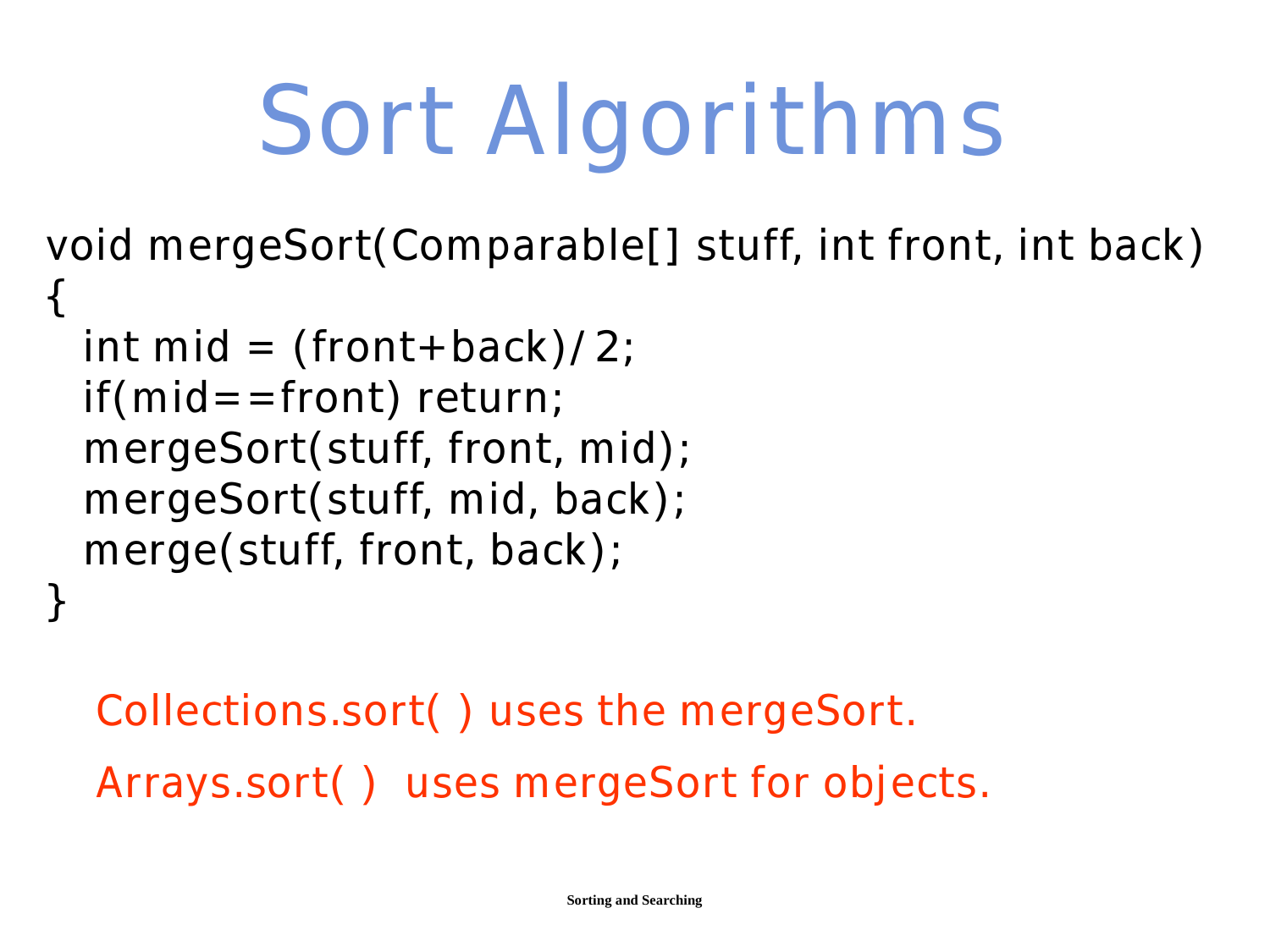

Sort Algorithms
void mergeSort(Comparable[] stuff, int front, int back)
{
   int mid = (front+back)/2;
   if(mid==front) return;
   mergeSort(stuff, front, mid);
   mergeSort(stuff, mid, back);
   merge(stuff, front, back);
}
Collections.sort( ) uses the mergeSort.
Arrays.sort( )  uses mergeSort for objects.

Sorting and Searching